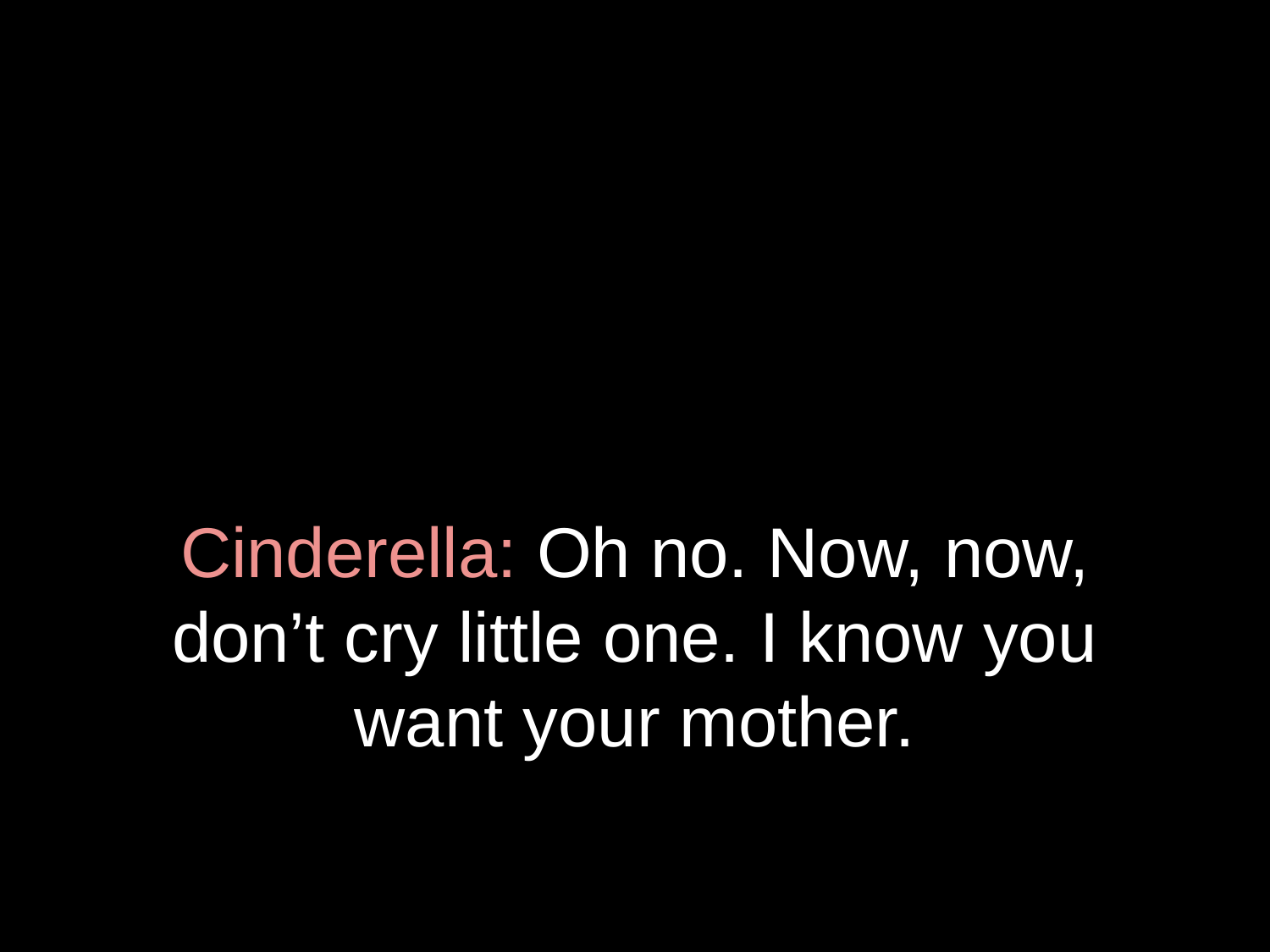

# Cinderella: Oh no. Now, now, don’t cry little one. I know you want your mother.